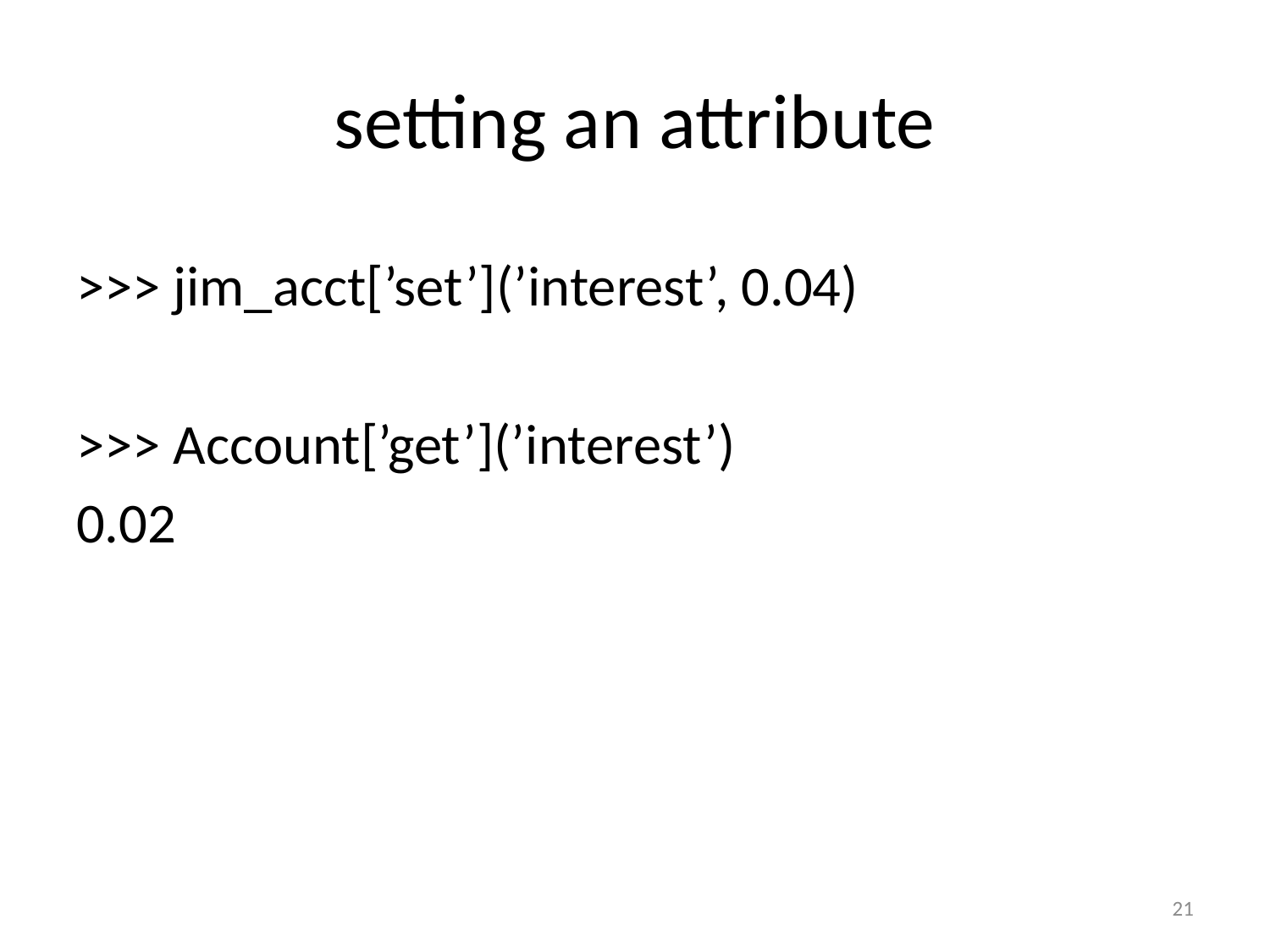

# setting an attribute
>>> jim_acct[’set’](’interest’, 0.04)

>>> Account[’get’](’interest’)
0.02
21